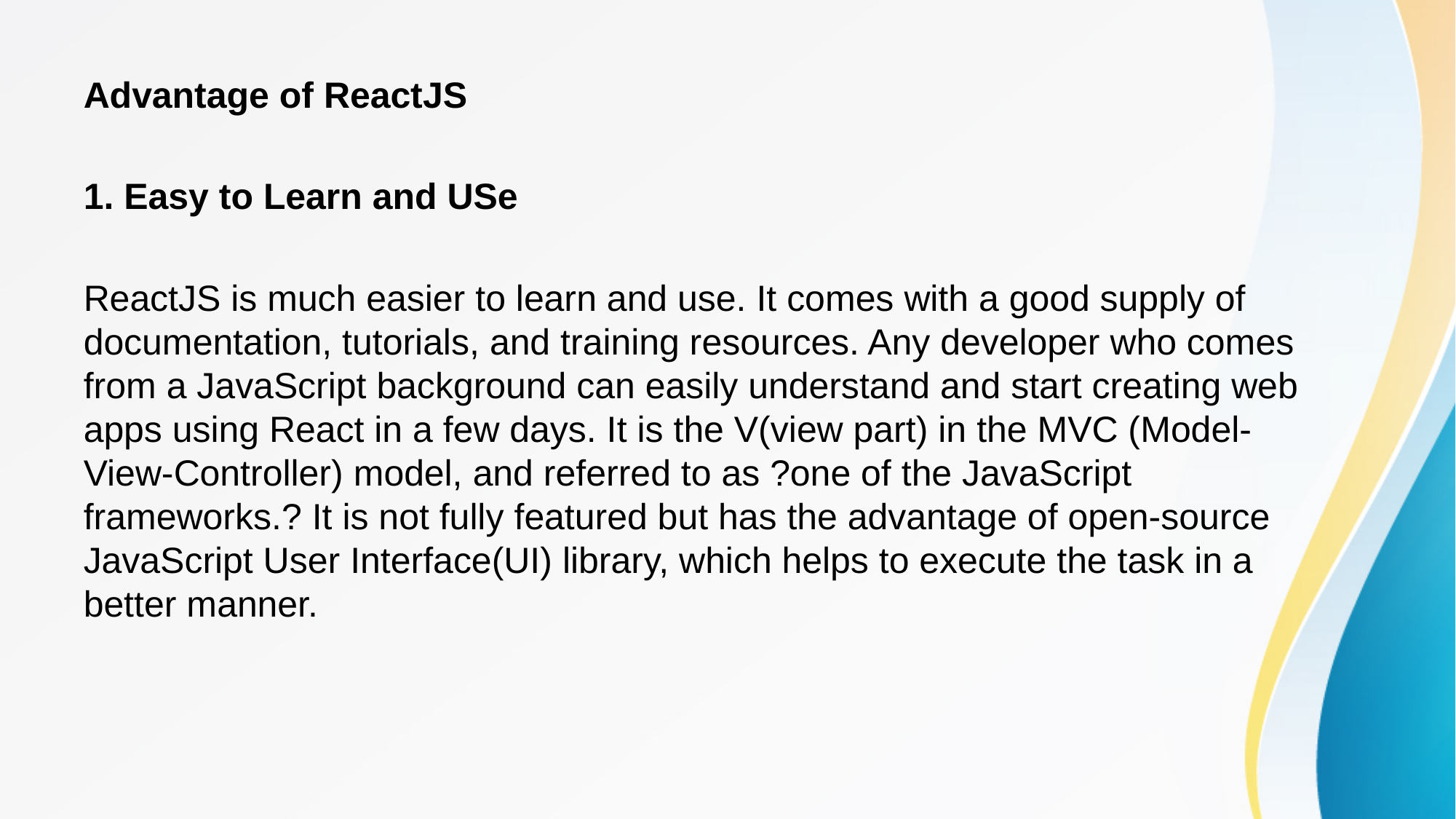

Advantage of ReactJS

1. Easy to Learn and USe

ReactJS is much easier to learn and use. It comes with a good supply of documentation, tutorials, and training resources. Any developer who comes from a JavaScript background can easily understand and start creating web apps using React in a few days. It is the V(view part) in the MVC (Model-View-Controller) model, and referred to as ?one of the JavaScript frameworks.? It is not fully featured but has the advantage of open-source JavaScript User Interface(UI) library, which helps to execute the task in a better manner.